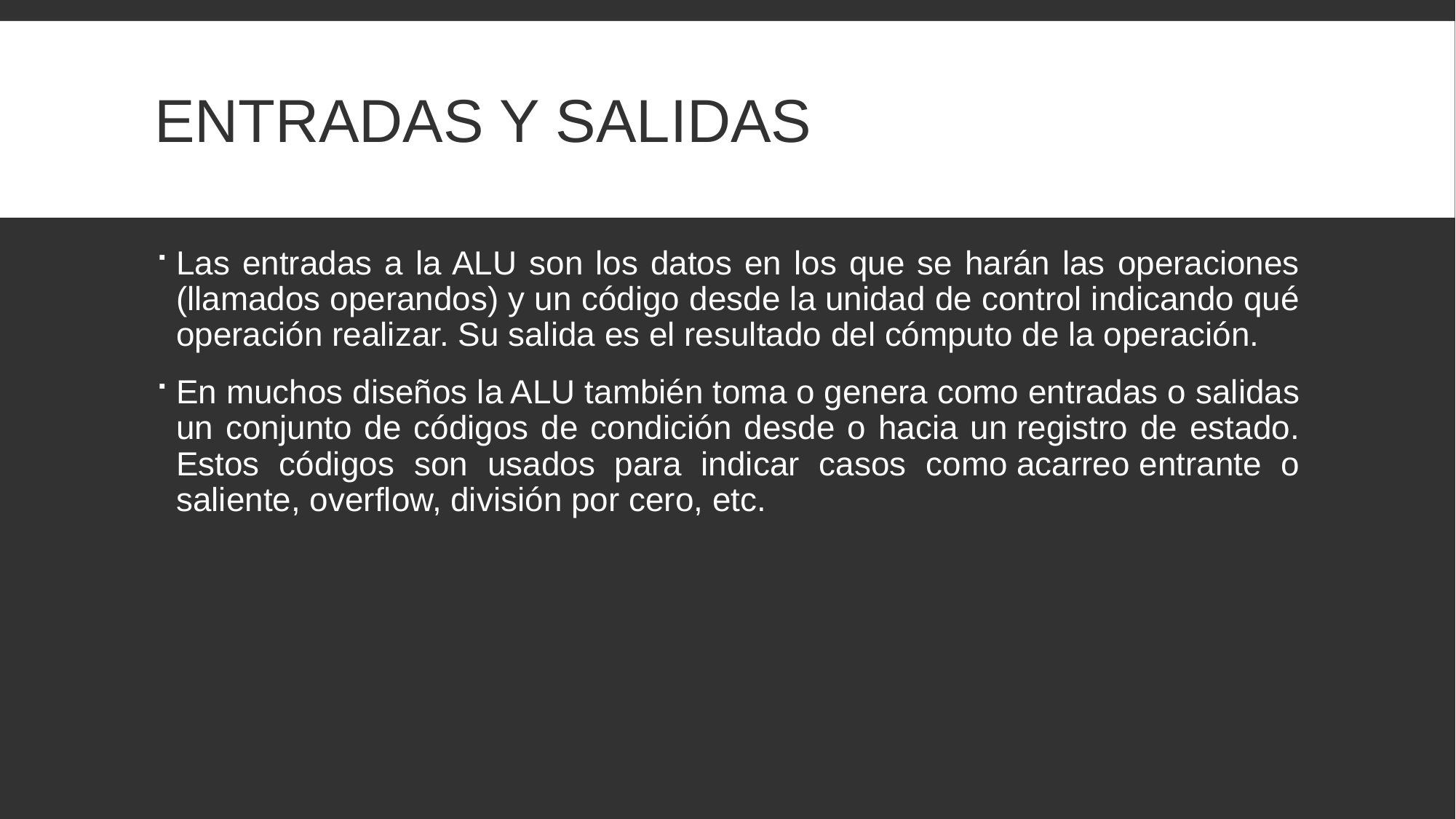

# Entradas y salidas
Las entradas a la ALU son los datos en los que se harán las operaciones (llamados operandos) y un código desde la unidad de control indicando qué operación realizar. Su salida es el resultado del cómputo de la operación.
En muchos diseños la ALU también toma o genera como entradas o salidas un conjunto de códigos de condición desde o hacia un registro de estado. Estos códigos son usados para indicar casos como acarreo entrante o saliente, overflow, división por cero, etc.